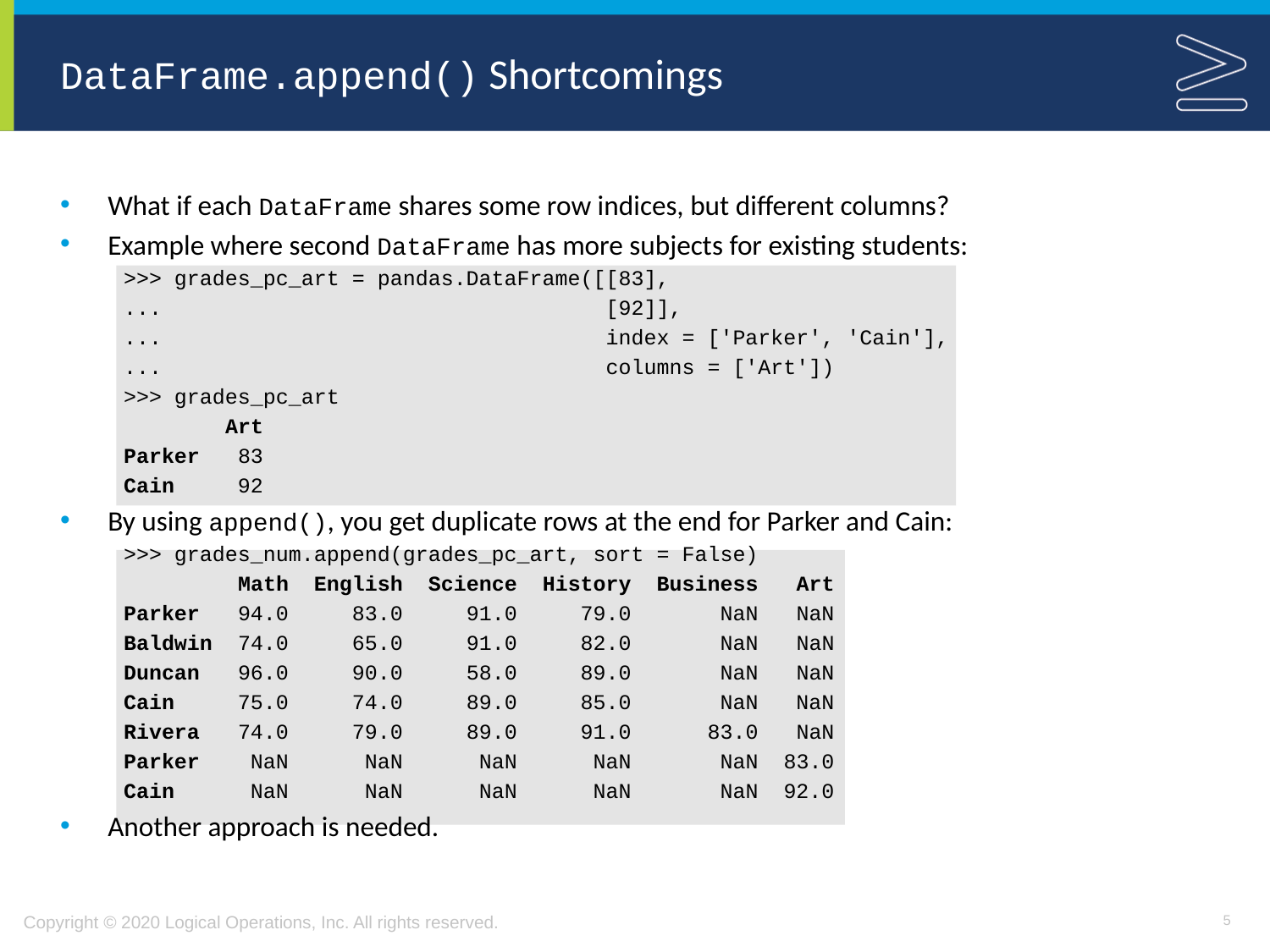

# DataFrame.append() Shortcomings
What if each DataFrame shares some row indices, but different columns?
Example where second DataFrame has more subjects for existing students:
>>> grades_pc_art = pandas.DataFrame([[83],
...                                   [92]],
...                                   index = ['Parker', 'Cain'],
...                                   columns = ['Art'])
>>> grades_pc_art
        Art
Parker   83
Cain     92
By using append(), you get duplicate rows at the end for Parker and Cain:
>>> grades_num.append(grades_pc_art, sort = False)
         Math  English  Science  History  Business   Art
Parker   94.0     83.0     91.0     79.0       NaN   NaN
Baldwin  74.0     65.0     91.0     82.0       NaN   NaN
Duncan   96.0     90.0     58.0     89.0       NaN   NaN
Cain     75.0     74.0     89.0     85.0       NaN   NaN
Rivera   74.0     79.0     89.0     91.0      83.0   NaN
Parker    NaN      NaN      NaN      NaN       NaN  83.0
Cain      NaN      NaN      NaN      NaN       NaN  92.0
Another approach is needed.

5